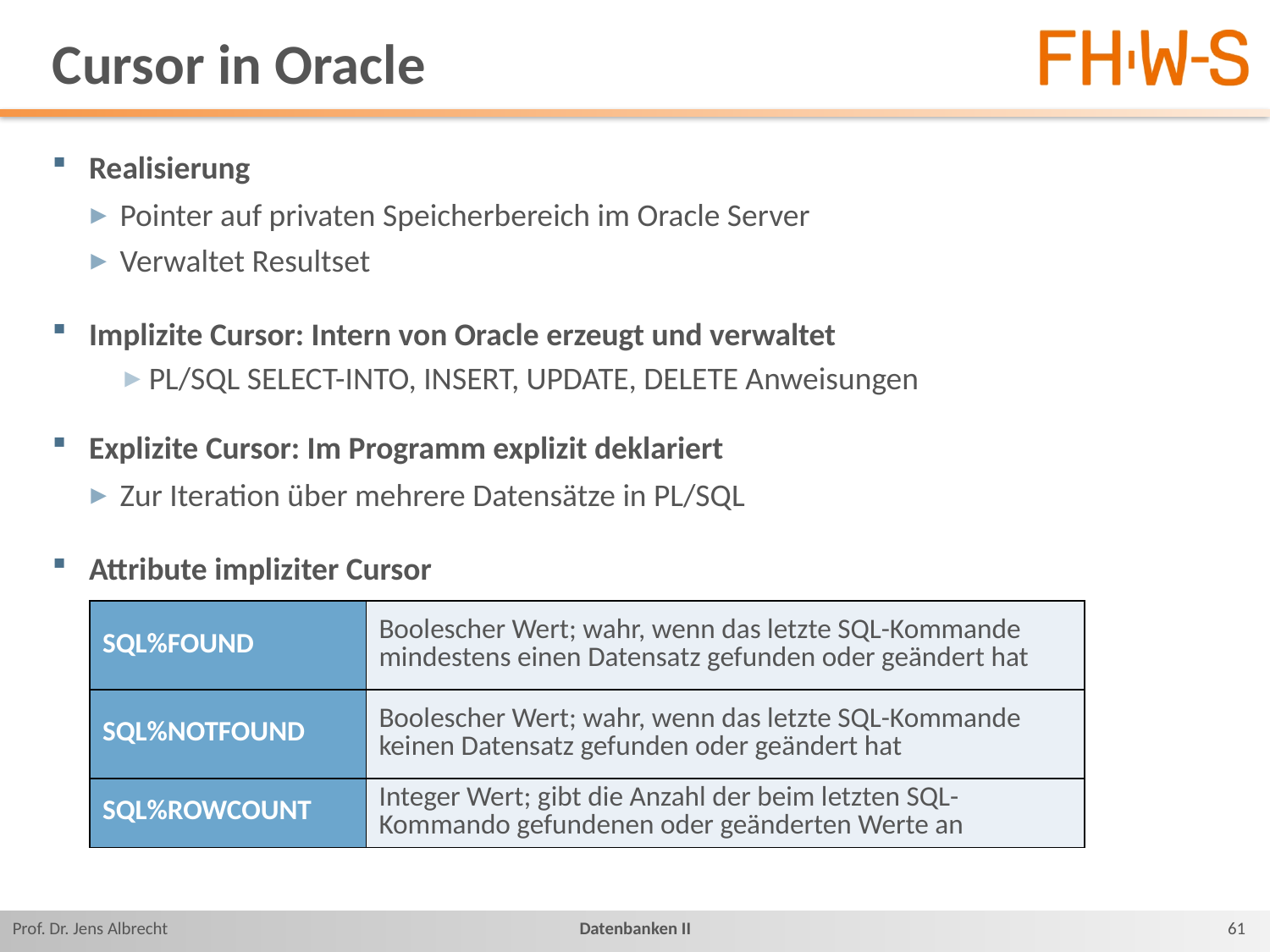

# Cursor in Oracle
Realisierung
Pointer auf privaten Speicherbereich im Oracle Server
Verwaltet Resultset
Implizite Cursor: Intern von Oracle erzeugt und verwaltet
PL/SQL SELECT-INTO, INSERT, UPDATE, DELETE Anweisungen
Explizite Cursor: Im Programm explizit deklariert
Zur Iteration über mehrere Datensätze in PL/SQL
Attribute impliziter Cursor
| SQL%FOUND | Boolescher Wert; wahr, wenn das letzte SQL-Kommande mindestens einen Datensatz gefunden oder geändert hat |
| --- | --- |
| SQL%NOTFOUND | Boolescher Wert; wahr, wenn das letzte SQL-Kommande keinen Datensatz gefunden oder geändert hat |
| SQL%ROWCOUNT | Integer Wert; gibt die Anzahl der beim letzten SQL-Kommando gefundenen oder geänderten Werte an |